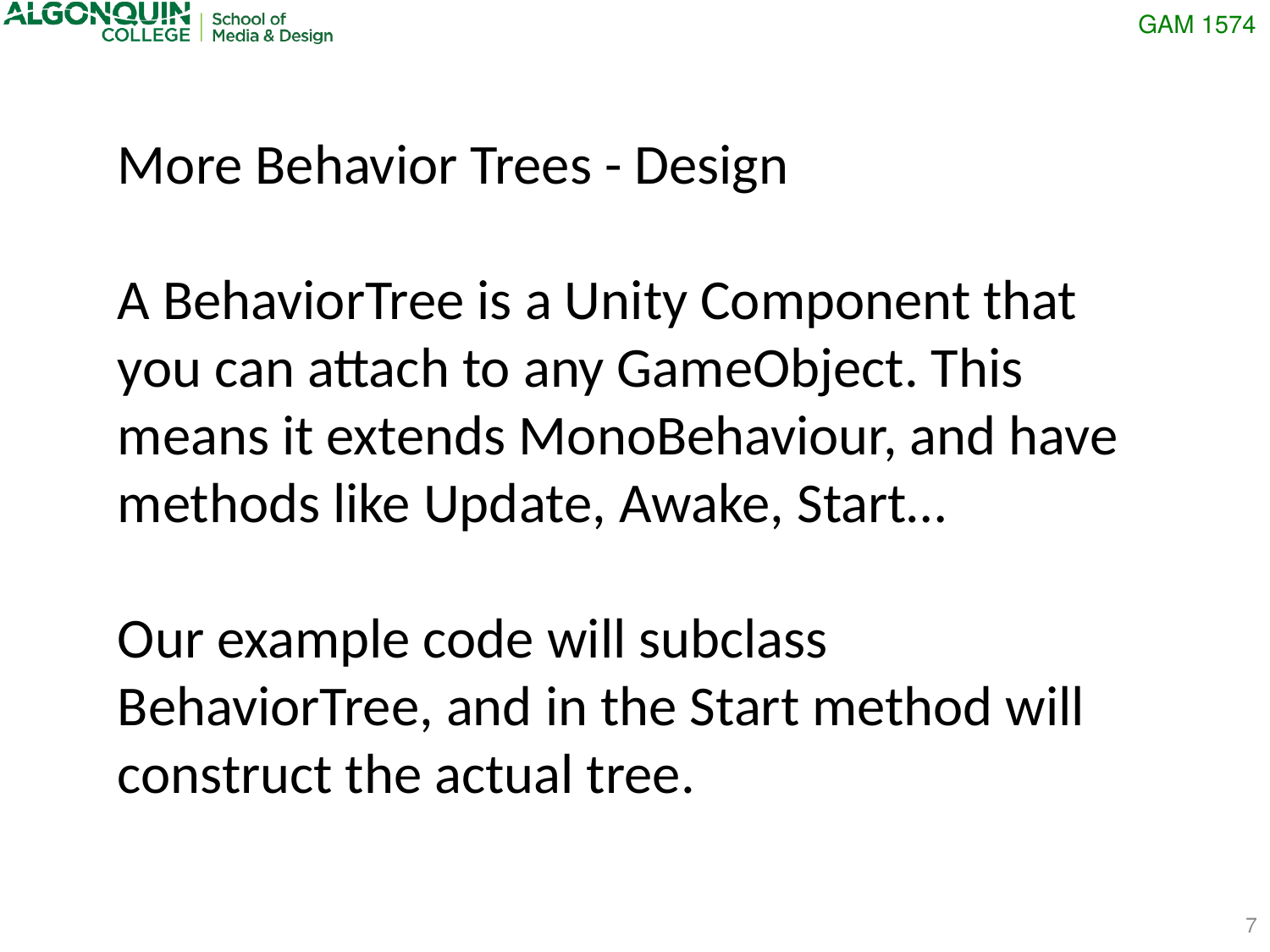

More Behavior Trees - Design

A BehaviorTree is a Unity Component that you can attach to any GameObject. This means it extends MonoBehaviour, and have methods like Update, Awake, Start…

Our example code will subclass BehaviorTree, and in the Start method will construct the actual tree.
7